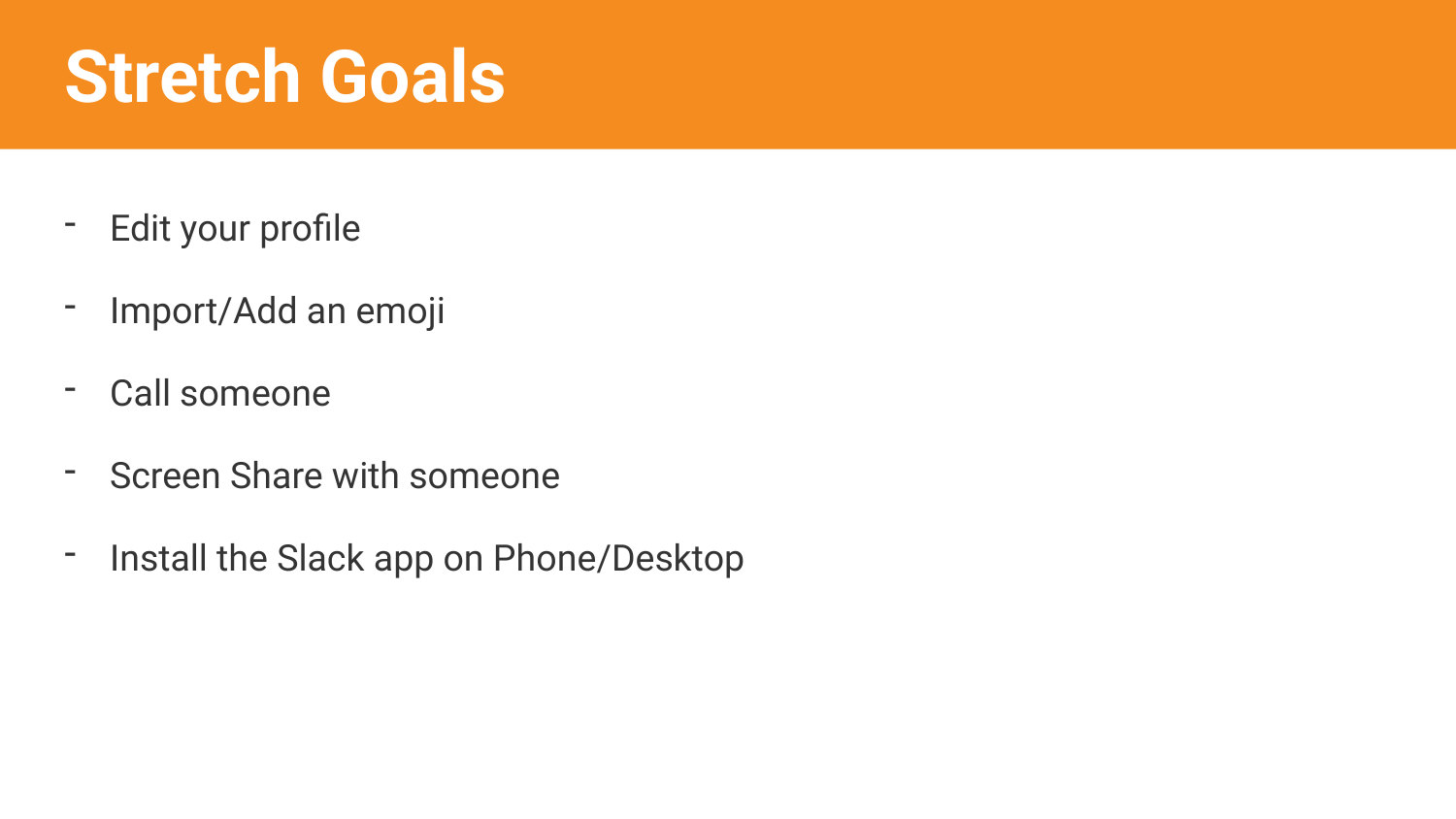

# Stretch Goals
Edit your profile
Import/Add an emoji
Call someone
Screen Share with someone
Install the Slack app on Phone/Desktop